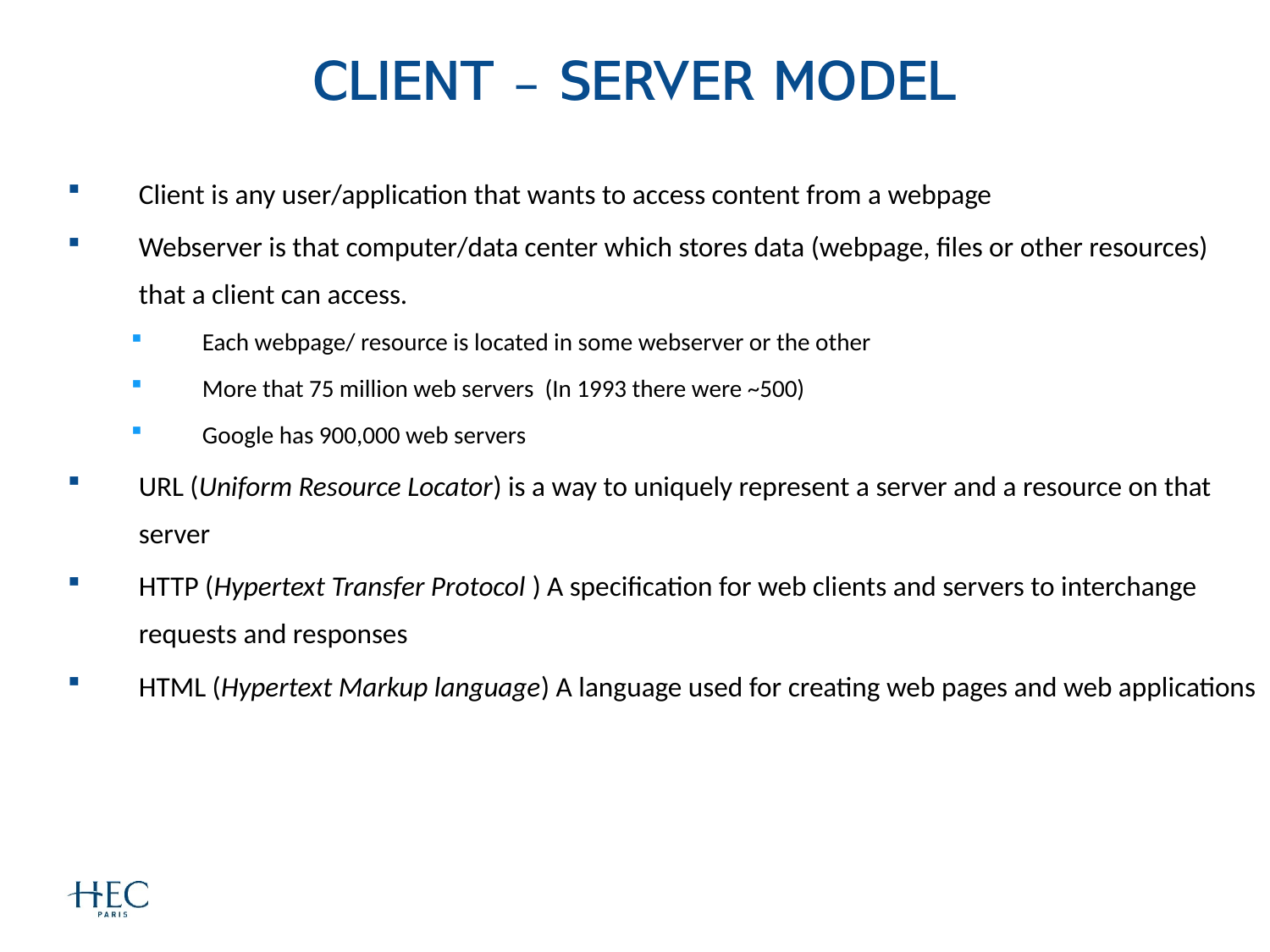

Client – SERVER model
Client is any user/application that wants to access content from a webpage
Webserver is that computer/data center which stores data (webpage, files or other resources) that a client can access.
Each webpage/ resource is located in some webserver or the other
More that 75 million web servers  (In 1993 there were ~500)
Google has 900,000 web servers
URL (Uniform Resource Locator) is a way to uniquely represent a server and a resource on that server
HTTP (Hypertext Transfer Protocol ) A specification for web clients and servers to interchange requests and responses
HTML (Hypertext Markup language) A language used for creating web pages and web applications